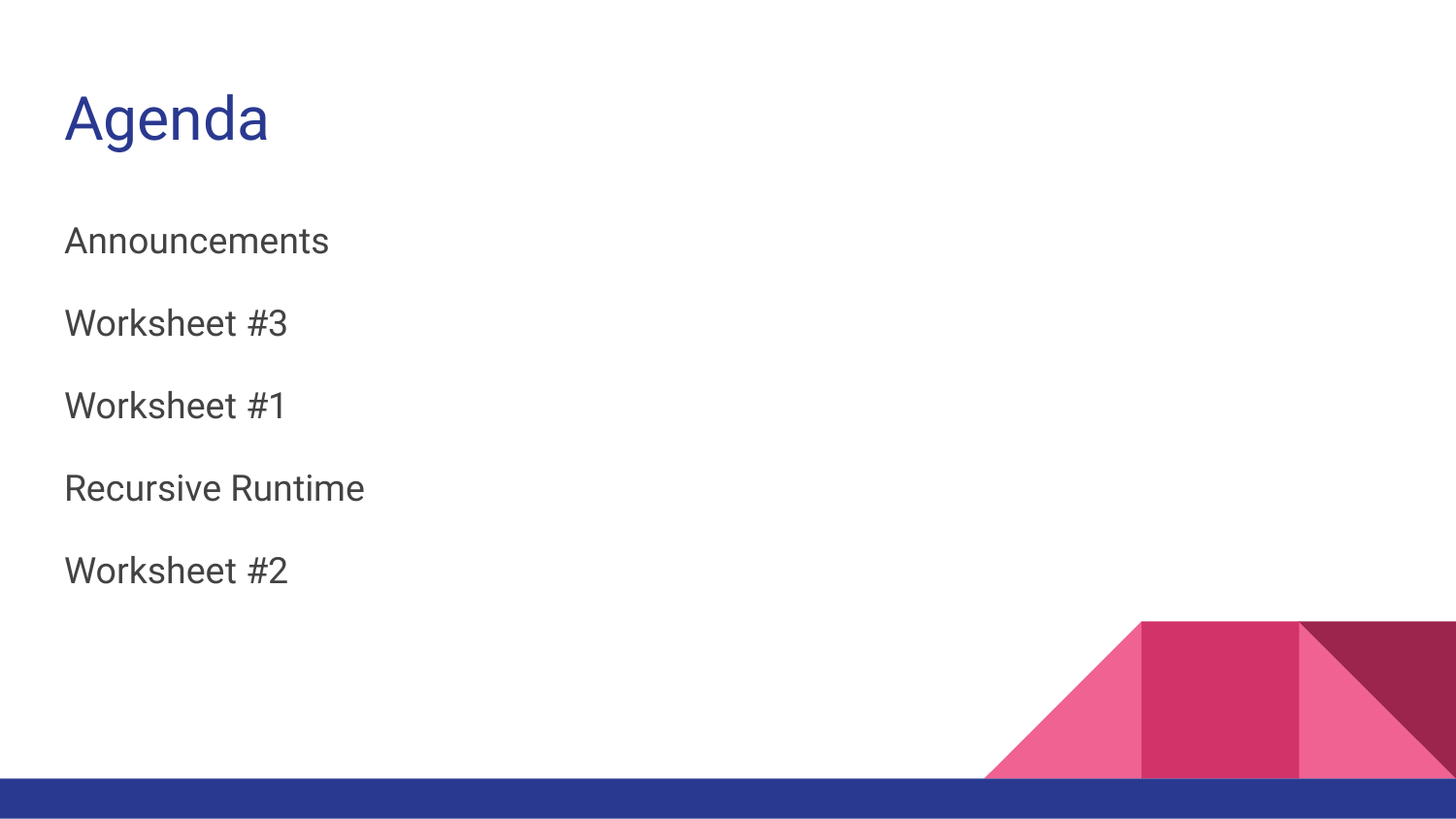

# Agenda
Announcements
Worksheet #3
Worksheet #1
Recursive Runtime
Worksheet #2